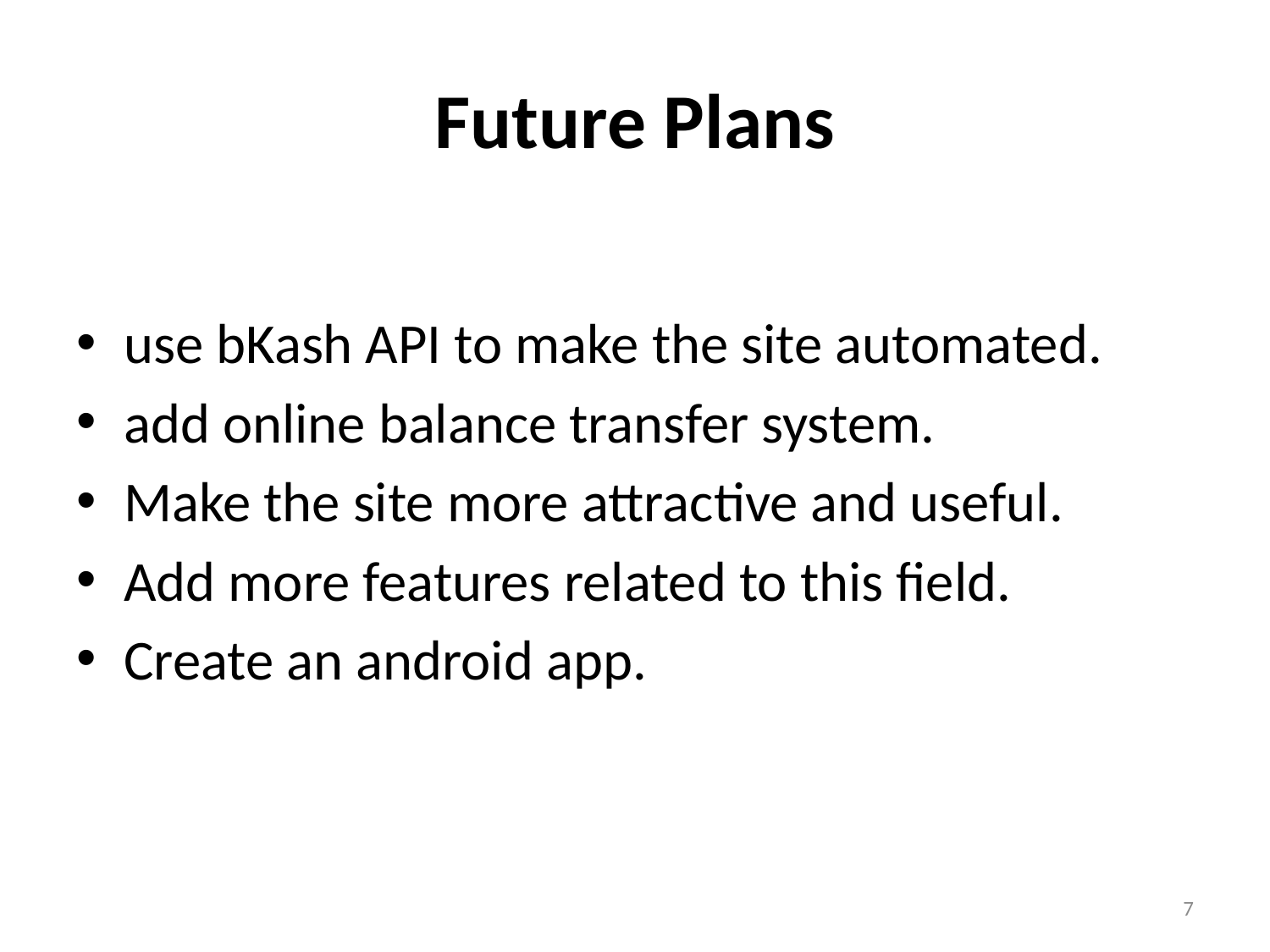

# Future Plans

use bKash API to make the site automated.
add online balance transfer system.
Make the site more attractive and useful.
Add more features related to this field.
Create an android app.
7